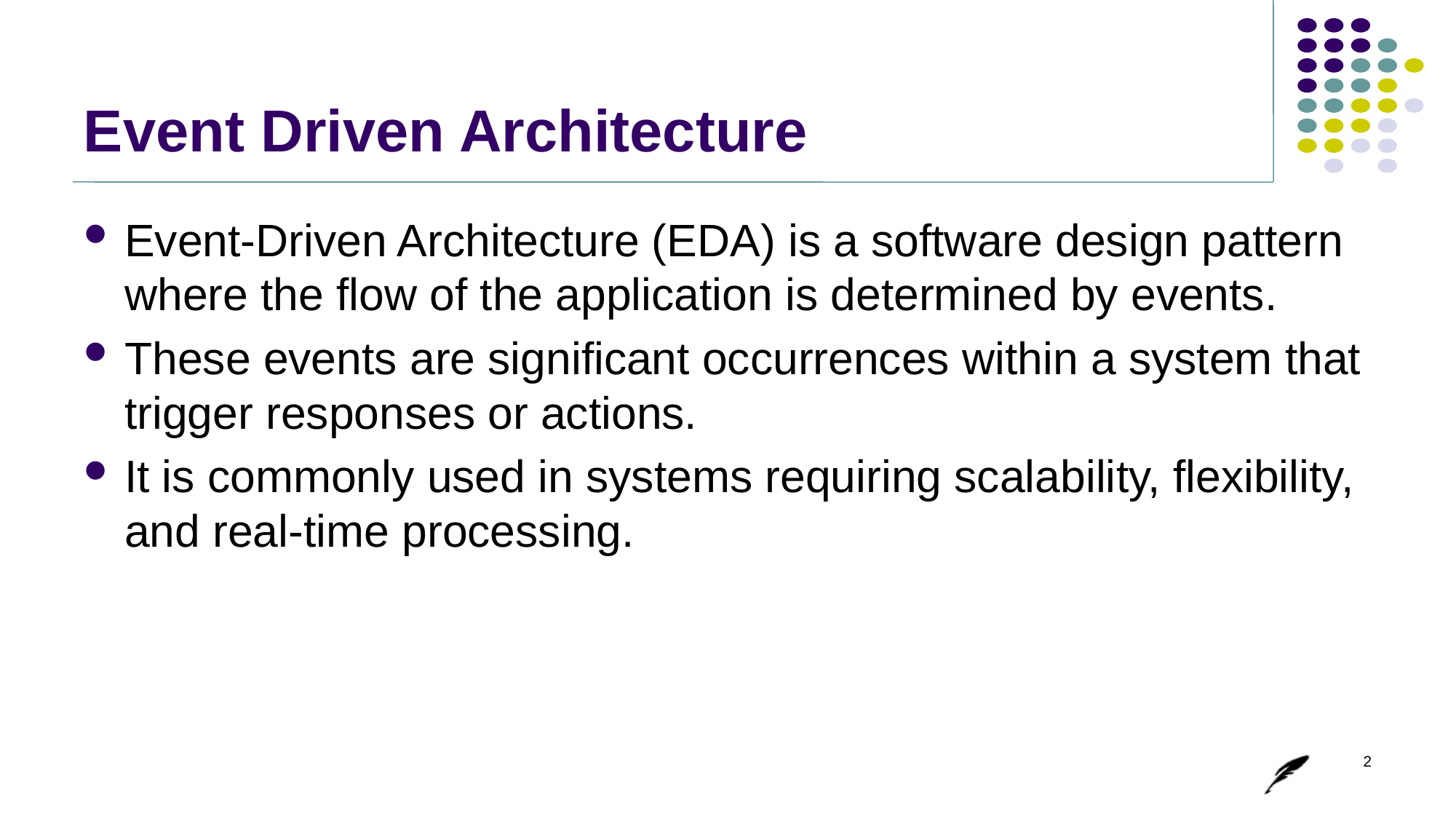

# Event Driven Architecture
Event-Driven Architecture (EDA) is a software design pattern where the flow of the application is determined by events.
These events are significant occurrences within a system that trigger responses or actions.
It is commonly used in systems requiring scalability, flexibility, and real-time processing.
2